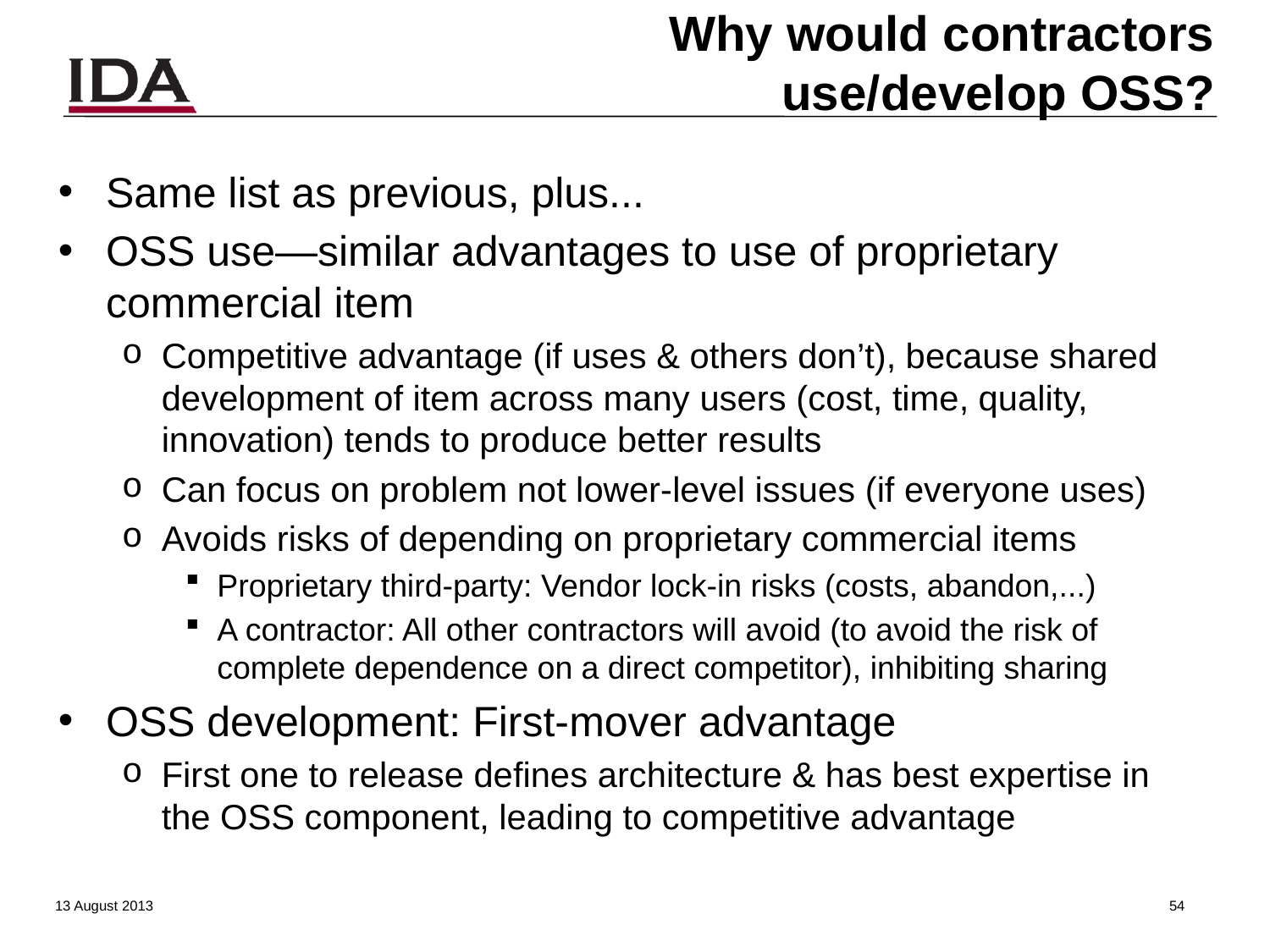

# Why would contractors use/develop OSS?
Same list as previous, plus...
OSS use—similar advantages to use of proprietary commercial item
Competitive advantage (if uses & others don’t), because shared development of item across many users (cost, time, quality, innovation) tends to produce better results
Can focus on problem not lower-level issues (if everyone uses)
Avoids risks of depending on proprietary commercial items
Proprietary third-party: Vendor lock-in risks (costs, abandon,...)
A contractor: All other contractors will avoid (to avoid the risk of complete dependence on a direct competitor), inhibiting sharing
OSS development: First-mover advantage
First one to release defines architecture & has best expertise in the OSS component, leading to competitive advantage

13 August 2013
54